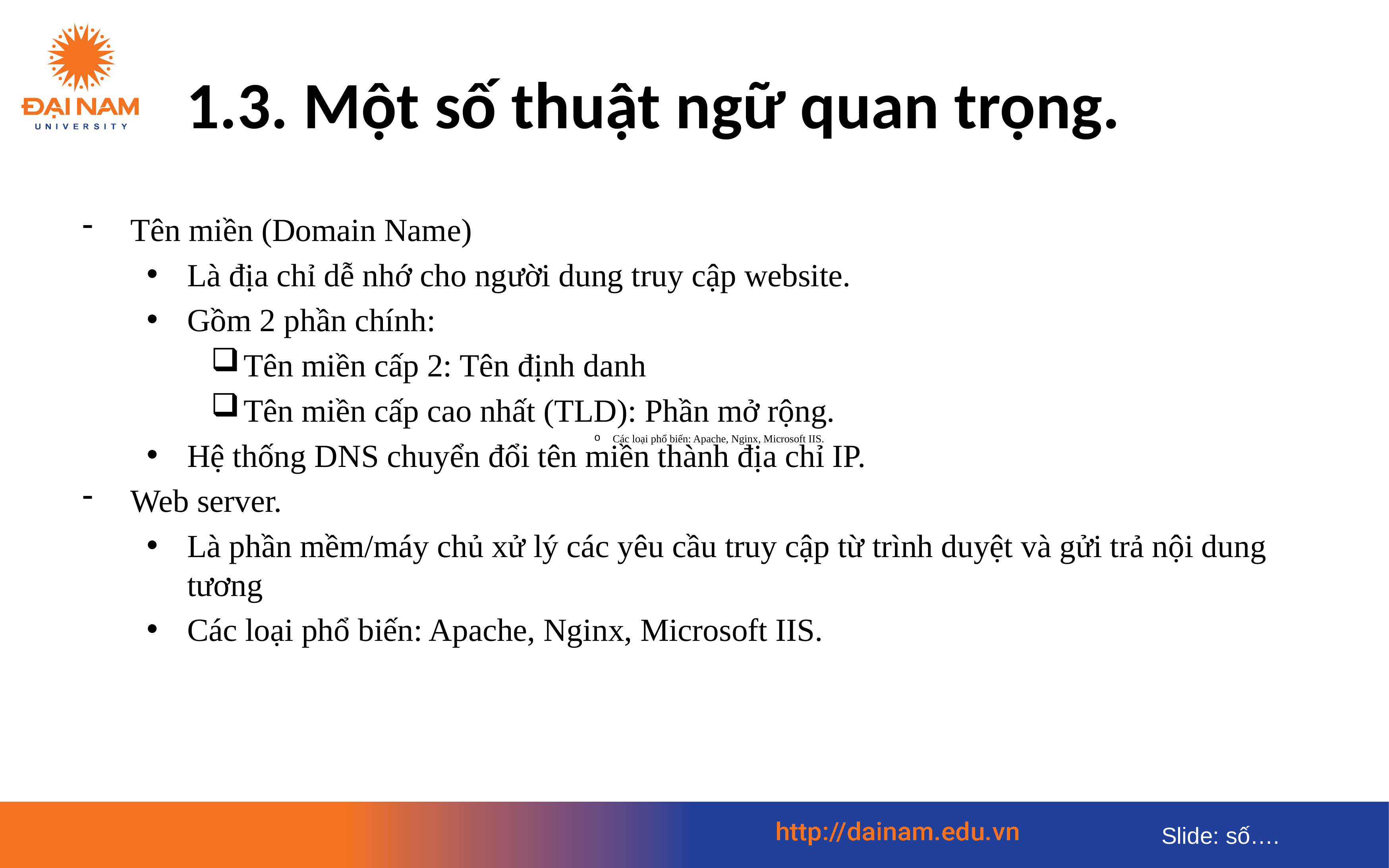

# 1.3. Một số thuật ngữ quan trọng.
Tên miền (Domain Name)
Là địa chỉ dễ nhớ cho người dung truy cập website.
Gồm 2 phần chính:
Tên miền cấp 2: Tên định danh
Tên miền cấp cao nhất (TLD): Phần mở rộng.
Hệ thống DNS chuyển đổi tên miền thành địa chỉ IP.
Web server.
Là phần mềm/máy chủ xử lý các yêu cầu truy cập từ trình duyệt và gửi trả nội dung tương
Các loại phổ biến: Apache, Nginx, Microsoft IIS.

Các loại phổ biến: Apache, Nginx, Microsoft IIS.